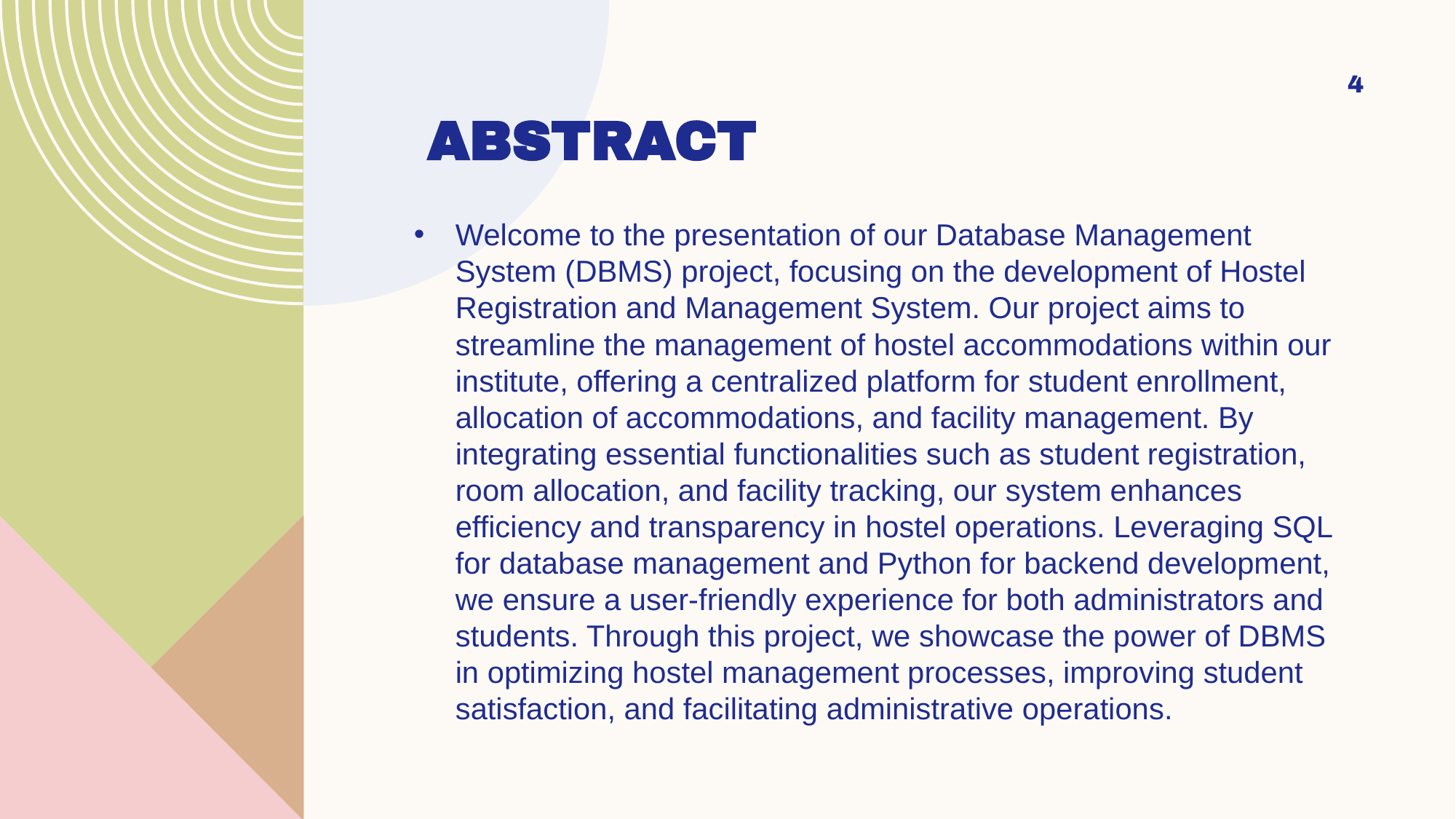

# abstract
4
Welcome to the presentation of our Database Management System (DBMS) project, focusing on the development of Hostel Registration and Management System. Our project aims to streamline the management of hostel accommodations within our institute, offering a centralized platform for student enrollment, allocation of accommodations, and facility management. By integrating essential functionalities such as student registration, room allocation, and facility tracking, our system enhances efficiency and transparency in hostel operations. Leveraging SQL for database management and Python for backend development, we ensure a user-friendly experience for both administrators and students. Through this project, we showcase the power of DBMS in optimizing hostel management processes, improving student satisfaction, and facilitating administrative operations.